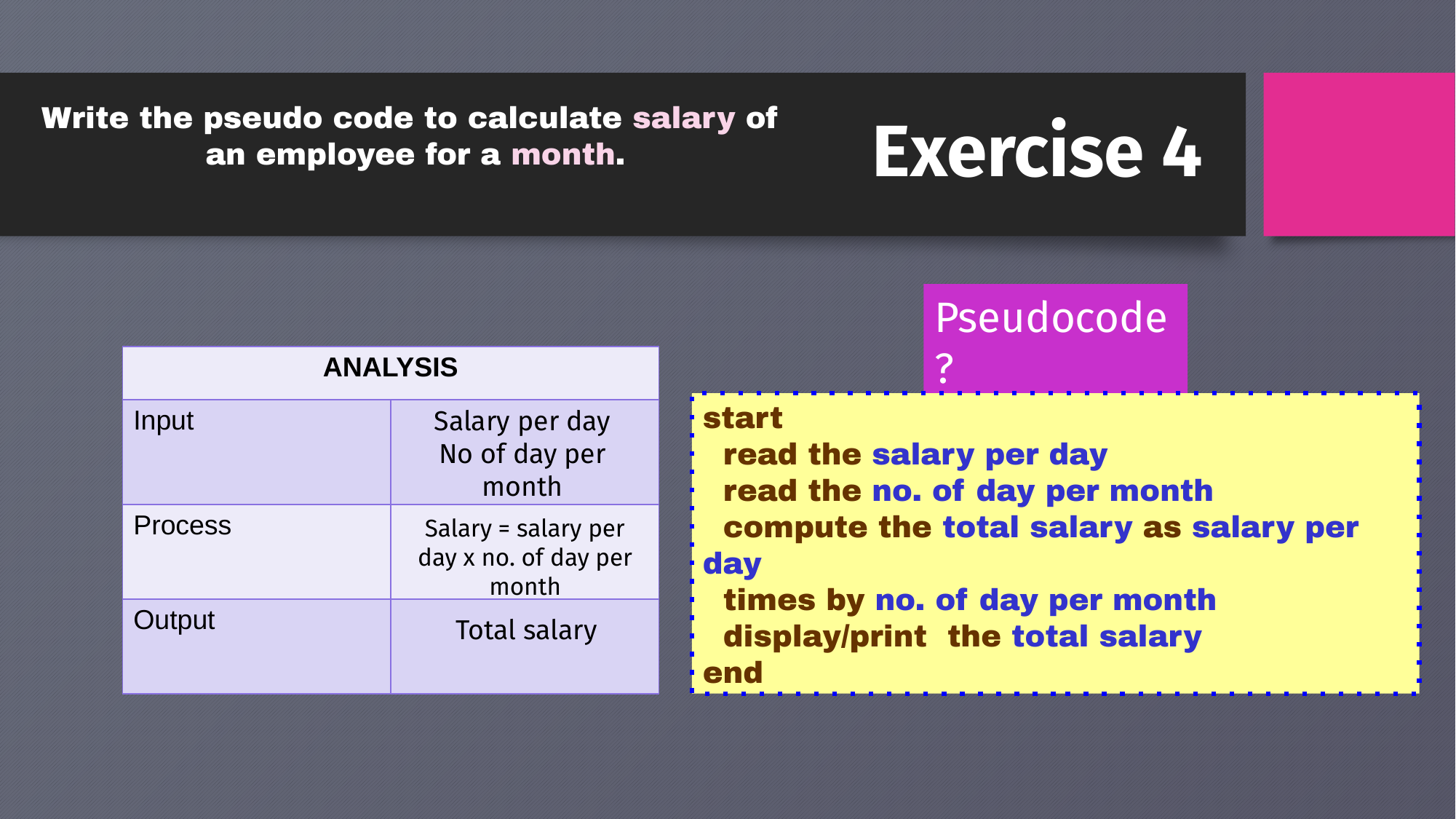

Exercise 4
Write the pseudo code to calculate salary of
an employee for a month.
Pseudocode?
| ANALYSIS |  |
| --- | --- |
| Input |  |
| Process |  |
| Output |  |
start
  read the salary per day
  read the no. of day per month
  compute the total salary as salary per day
  times by no. of day per month
  display/print  the total salary
end
Salary per day
No of day per month
Salary = salary per day x no. of day per month
Total salary